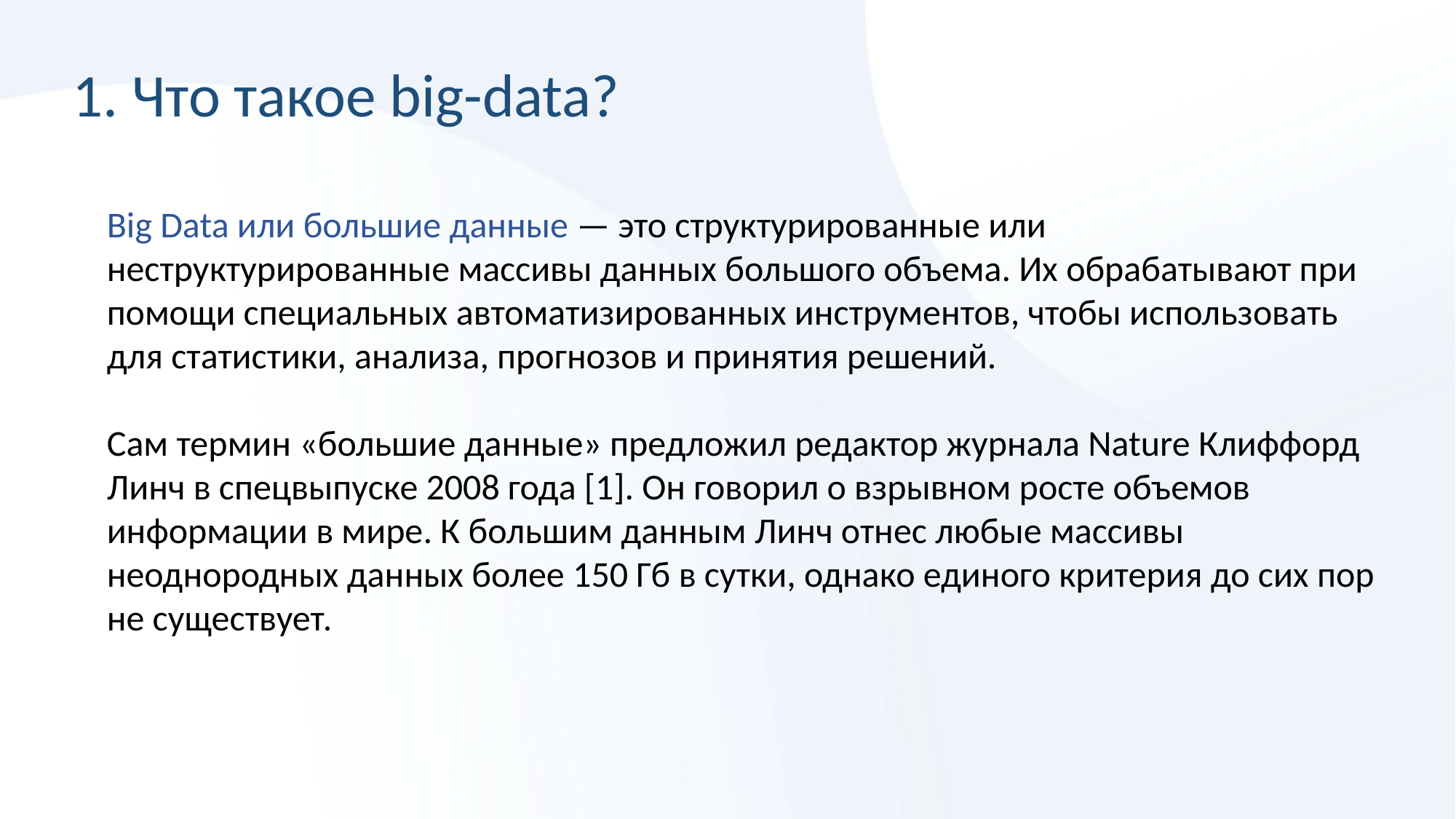

# 1. Что такое big-data?
Big Data или большие данные — это структурированные или неструктурированные массивы данных большого объема. Их обрабатывают при помощи специальных автоматизированных инструментов, чтобы использовать для статистики, анализа, прогнозов и принятия решений.

Сам термин «большие данные» предложил редактор журнала Nature Клиффорд Линч в спецвыпуске 2008 года [1]. Он говорил о взрывном росте объемов информации в мире. К большим данным Линч отнес любые массивы неоднородных данных более 150 Гб в сутки, однако единого критерия до сих пор не существует.